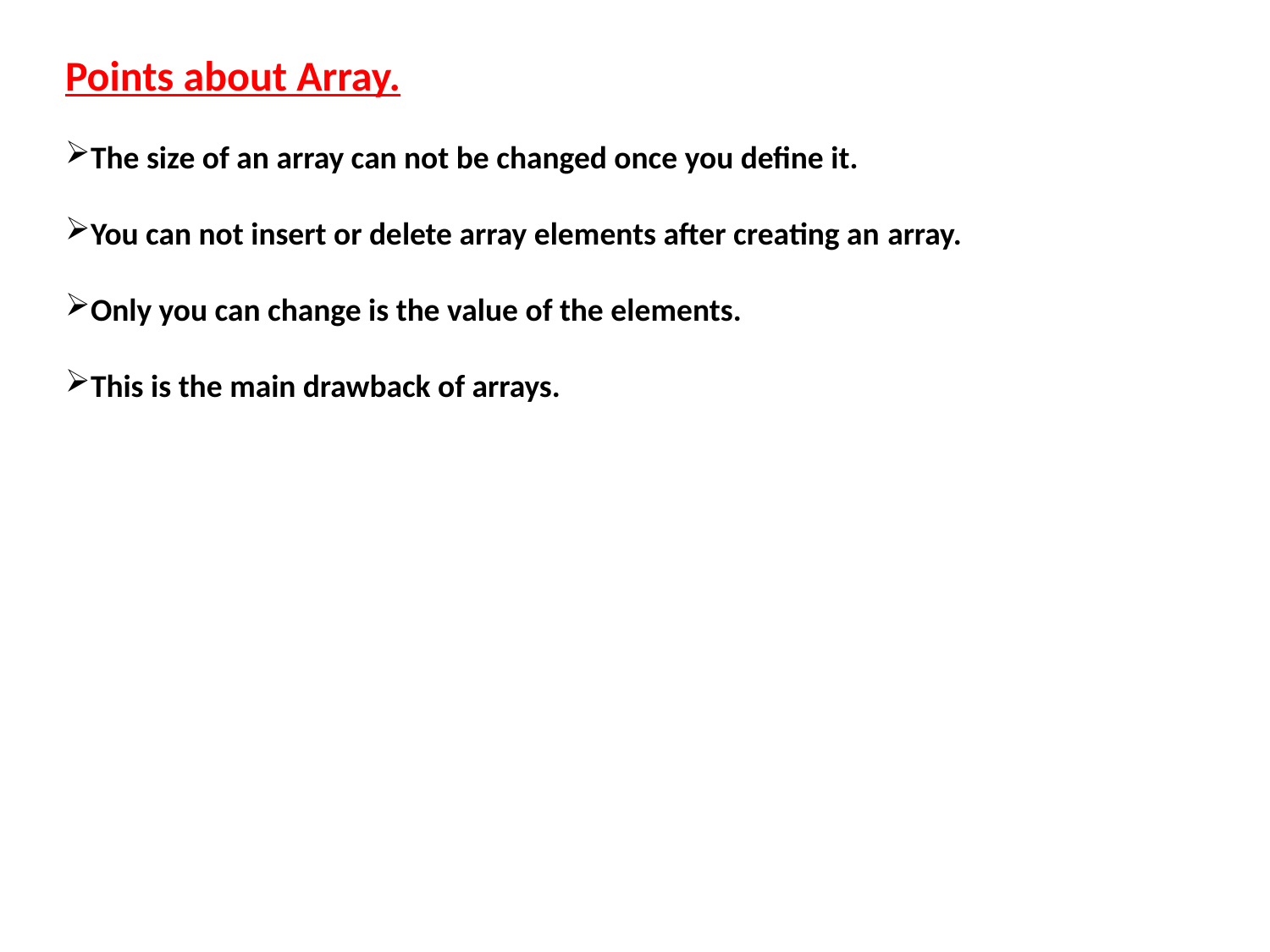

Points about Array.

The size of an array can not be changed once you define it.

You can not insert or delete array elements after creating an array.

Only you can change is the value of the elements.

This is the main drawback of arrays.